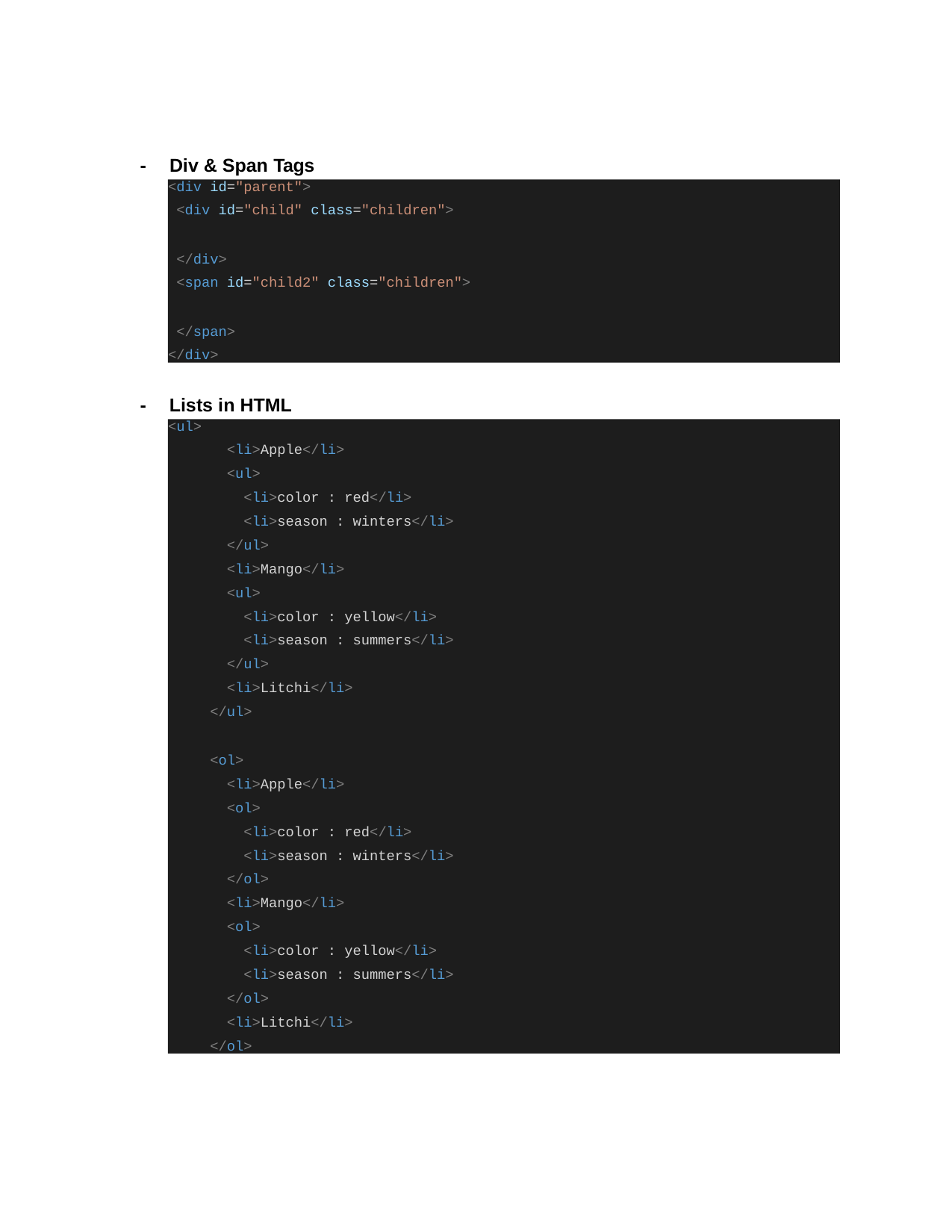

-	Div & Span Tags
<div id="parent">
<div id="child" class="children">

</div>
<span id="child2" class="children">

</span>
</div>
-	Lists in HTML
<ul>
<li>Apple</li>
<ul>
<li>color : red</li>
<li>season : winters</li>
</ul>
<li>Mango</li>
<ul>
<li>color : yellow</li>
<li>season : summers</li>
</ul>
<li>Litchi</li>
</ul>

<ol>
<li>Apple</li>
<ol>
<li>color : red</li>
<li>season : winters</li>
</ol>
<li>Mango</li>
<ol>
<li>color : yellow</li>
<li>season : summers</li>
</ol>
<li>Litchi</li>
</ol>